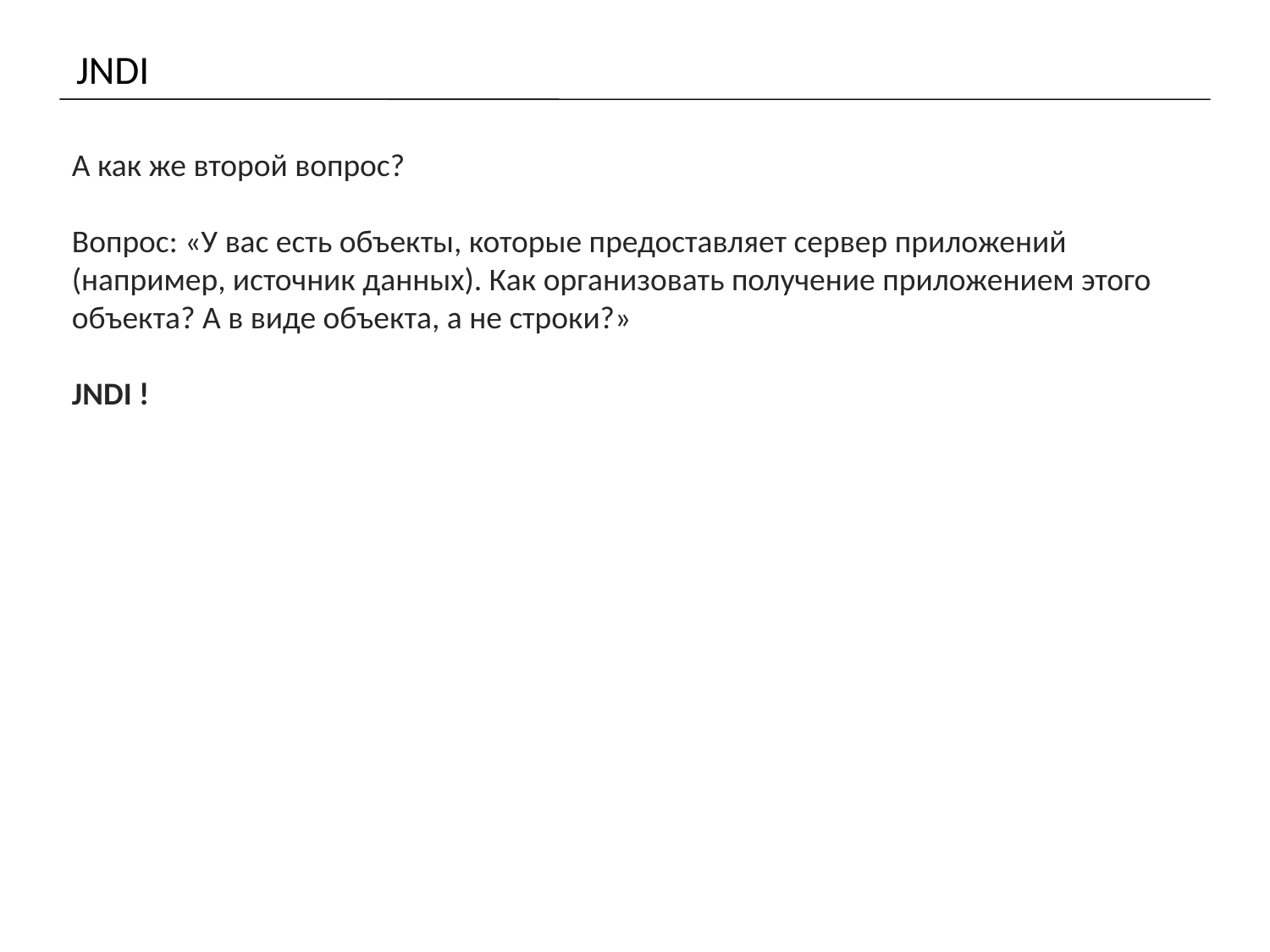

# JNDI
А как же второй вопрос?

Вопрос: «У вас есть объекты, которые предоставляет сервер приложений (например, источник данных). Как организовать получение приложением этого объекта? А в виде объекта, а не строки?»

JNDI !